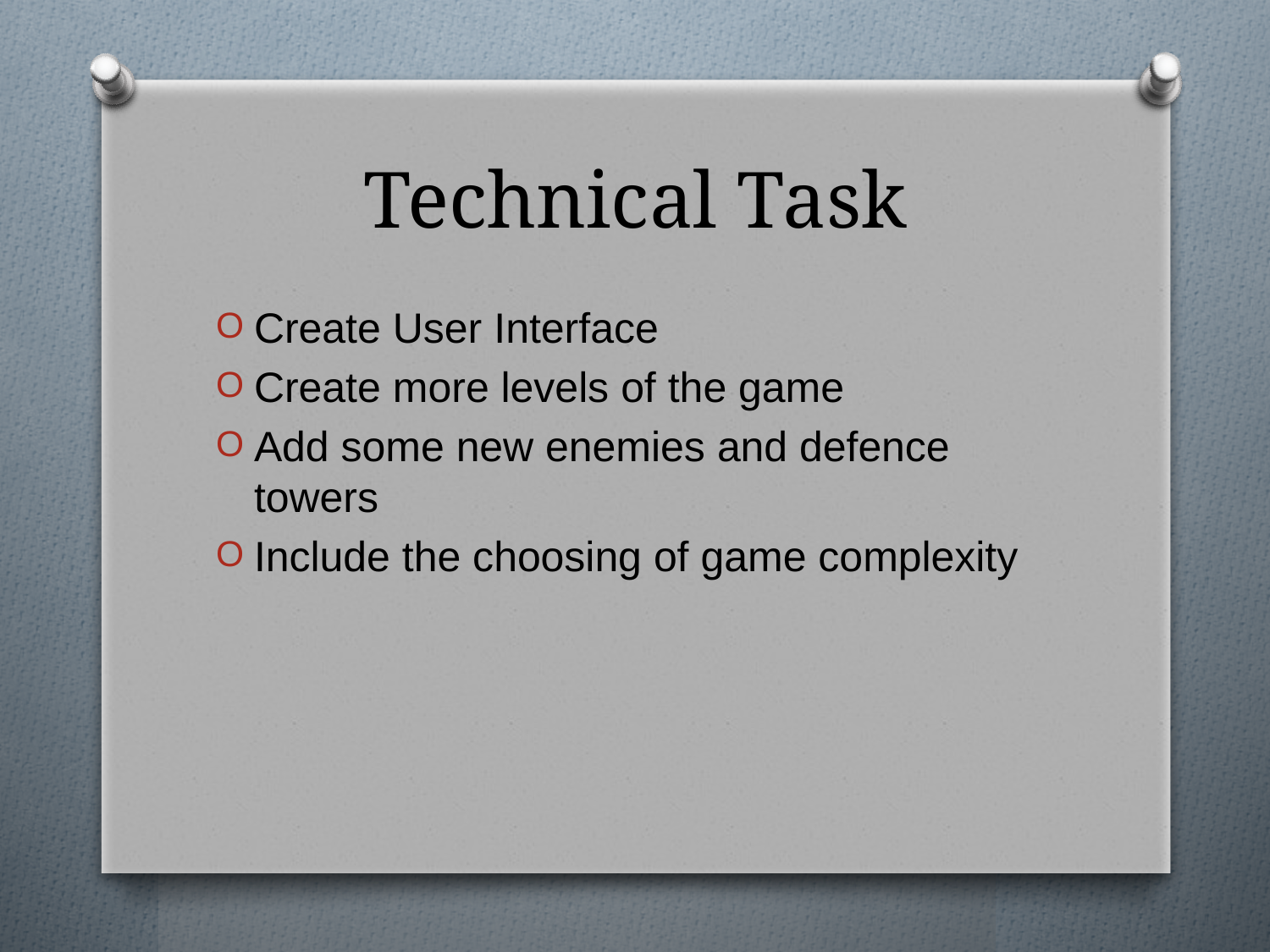

# Technical Task
Create User Interface
Create more levels of the game
Add some new enemies and defence towers
Include the choosing of game complexity